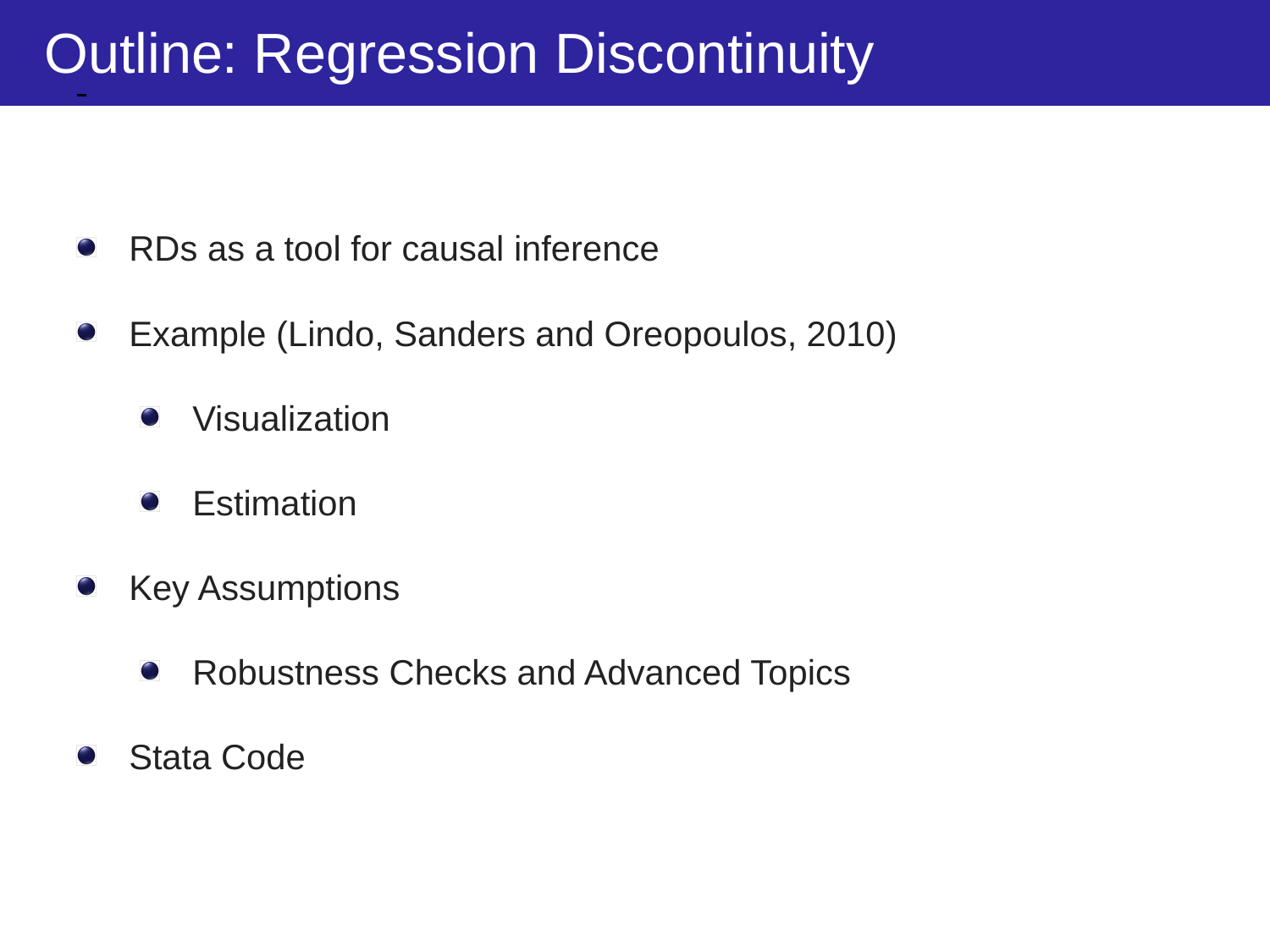

Outline: Regression Discontinuity

RDs as a tool for causal inference

Example (Lindo, Sanders and Oreopoulos, 2010)

Visualization

Estimation

Key Assumptions

Robustness Checks and Advanced Topics

Stata Code